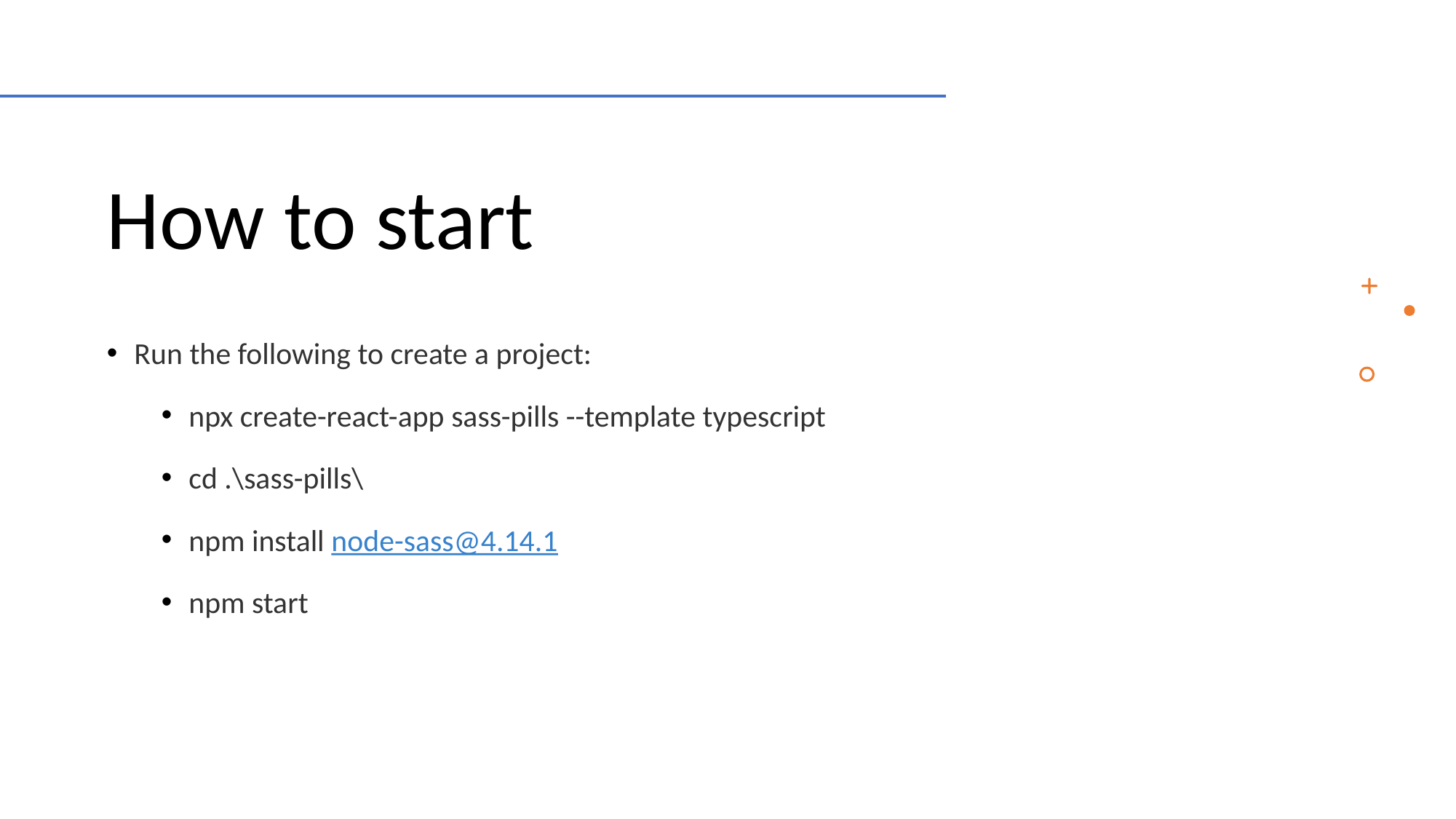

# How to start

Run the following to create a project:
npx create-react-app sass-pills --template typescript
cd .\sass-pills\
npm install node-sass@4.14.1
npm start